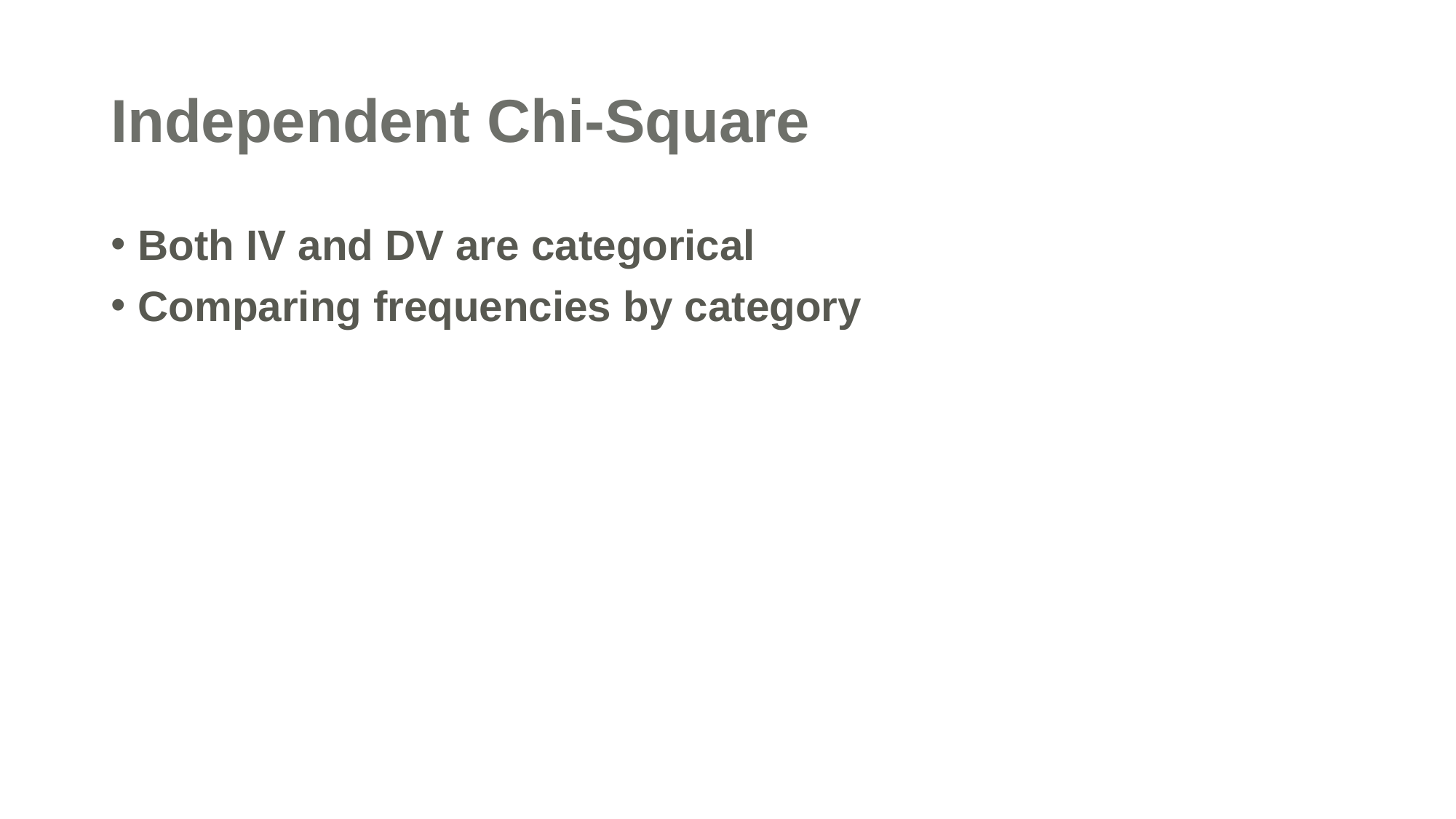

# Independent Chi-Square
Both IV and DV are categorical
Comparing frequencies by category